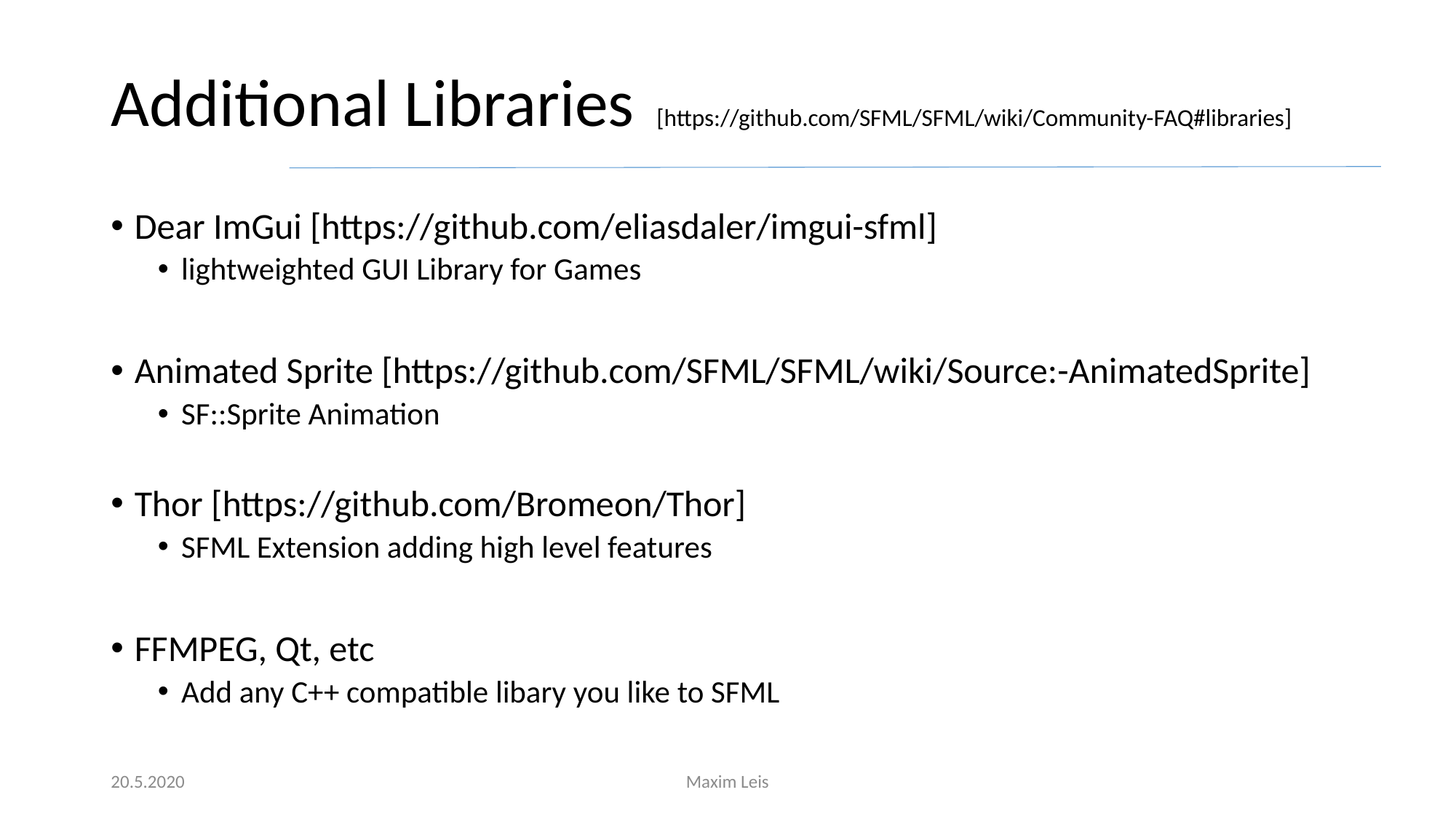

# Additional Libraries	[https://github.com/SFML/SFML/wiki/Community-FAQ#libraries]
Dear ImGui [https://github.com/eliasdaler/imgui-sfml]
lightweighted GUI Library for Games

Animated Sprite [https://github.com/SFML/SFML/wiki/Source:-AnimatedSprite]
SF::Sprite Animation

Thor [https://github.com/Bromeon/Thor]
SFML Extension adding high level features

FFMPEG, Qt, etc
Add any C++ compatible libary you like to SFML
20.5.2020
Maxim Leis
8